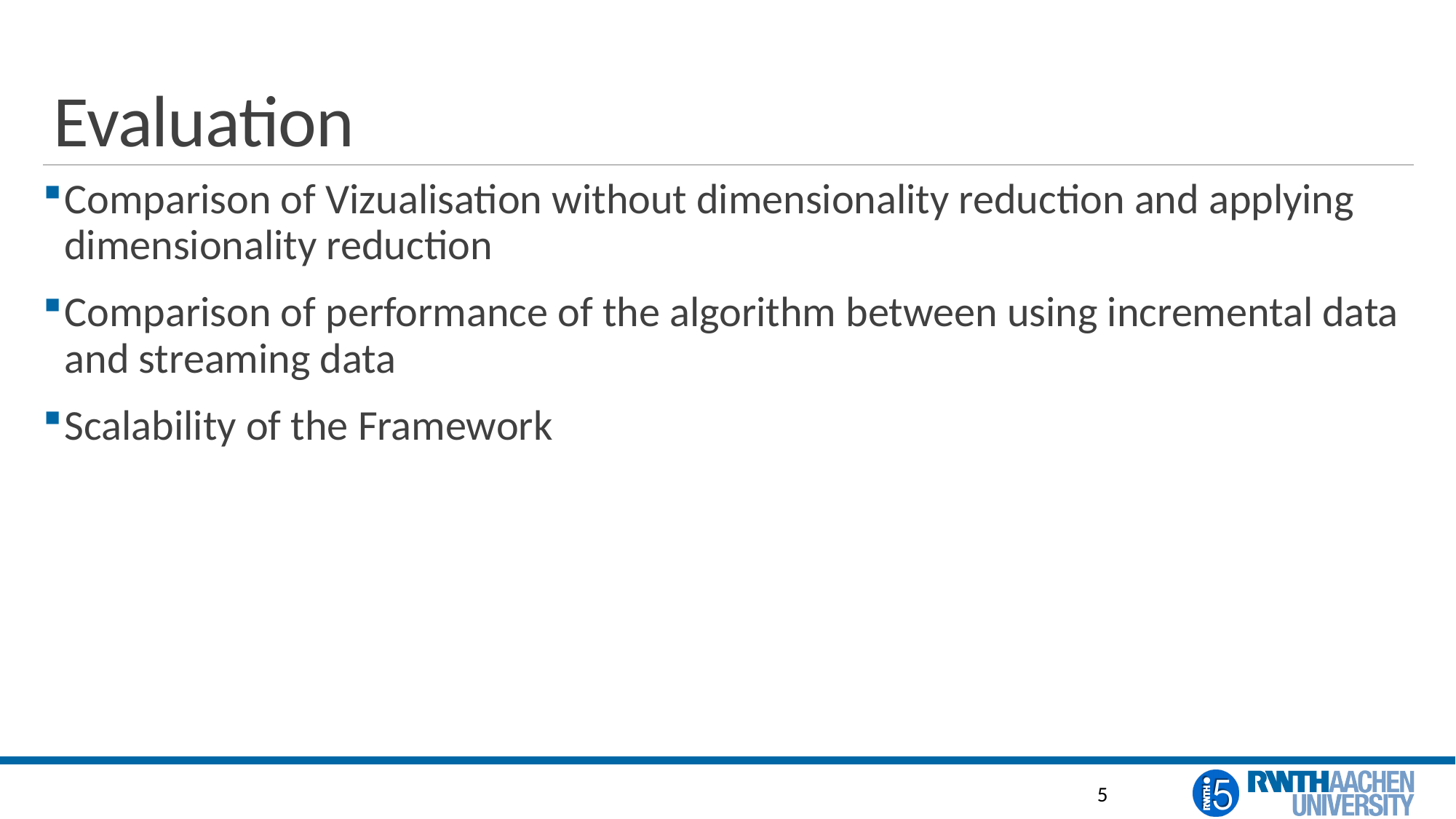

# Evaluation
Comparison of Vizualisation without dimensionality reduction and applying dimensionality reduction
Comparison of performance of the algorithm between using incremental data and streaming data
Scalability of the Framework

5